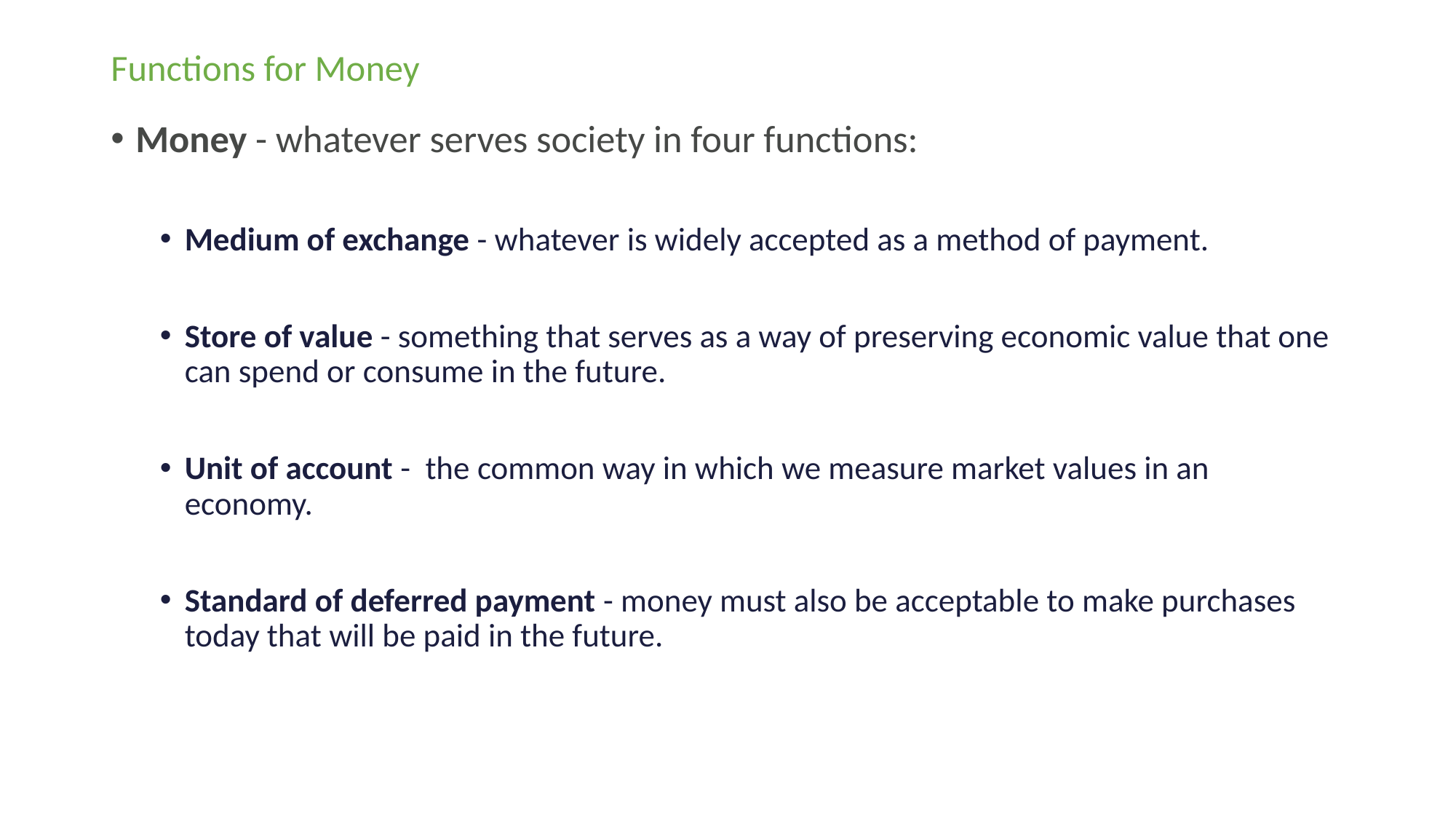

# Functions for Money
Money - whatever serves society in four functions:

Medium of exchange - whatever is widely accepted as a method of payment.

Store of value - something that serves as a way of preserving economic value that one can spend or consume in the future.

Unit of account -  the common way in which we measure market values in an economy.

Standard of deferred payment - money must also be acceptable to make purchases today that will be paid in the future.